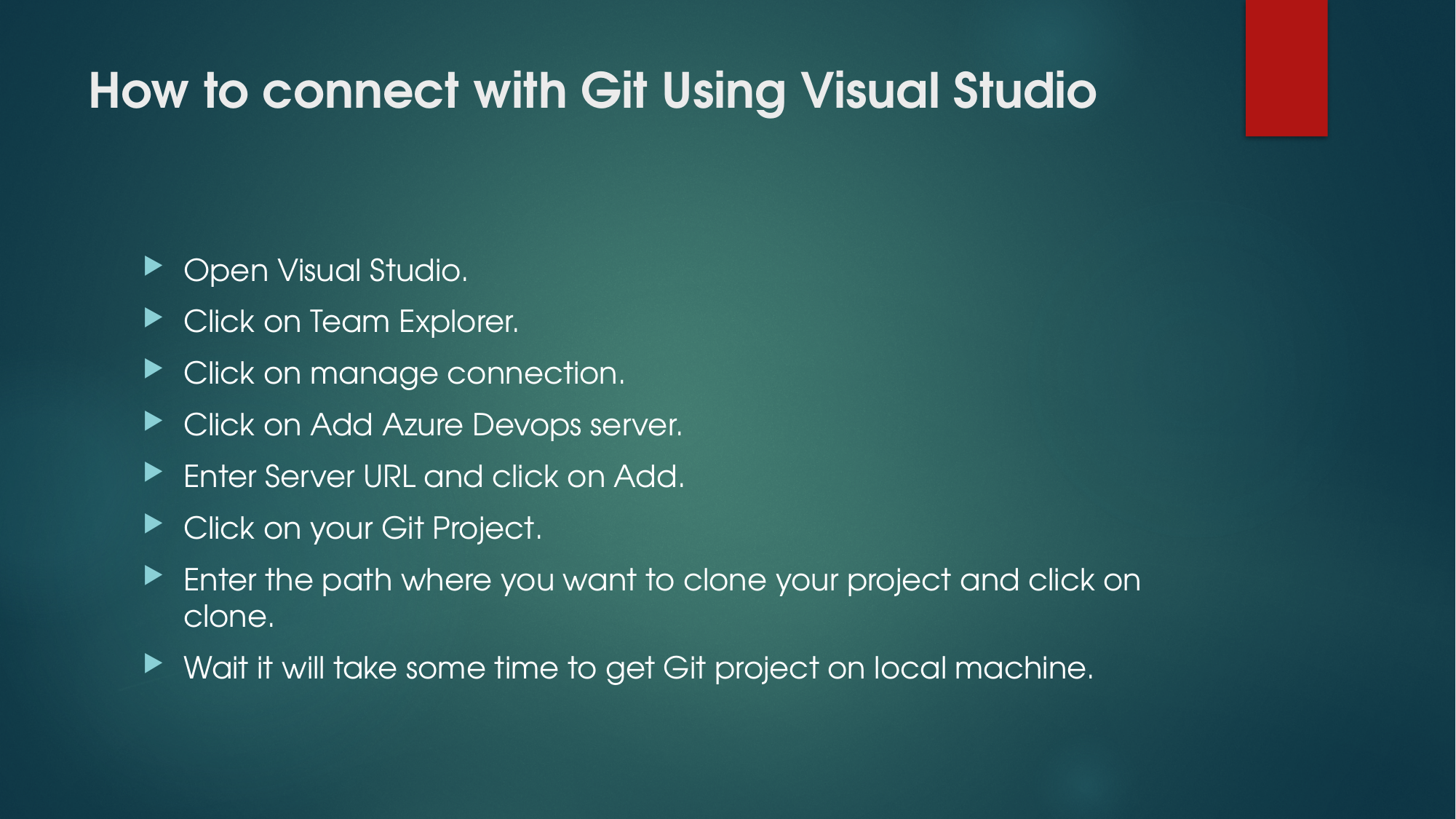

# How to connect with Git Using Visual Studio
Open Visual Studio.
Click on Team Explorer.
Click on manage connection.
Click on Add Azure Devops server.
Enter Server URL and click on Add.
Click on your Git Project.
Enter the path where you want to clone your project and click on clone.
Wait it will take some time to get Git project on local machine.